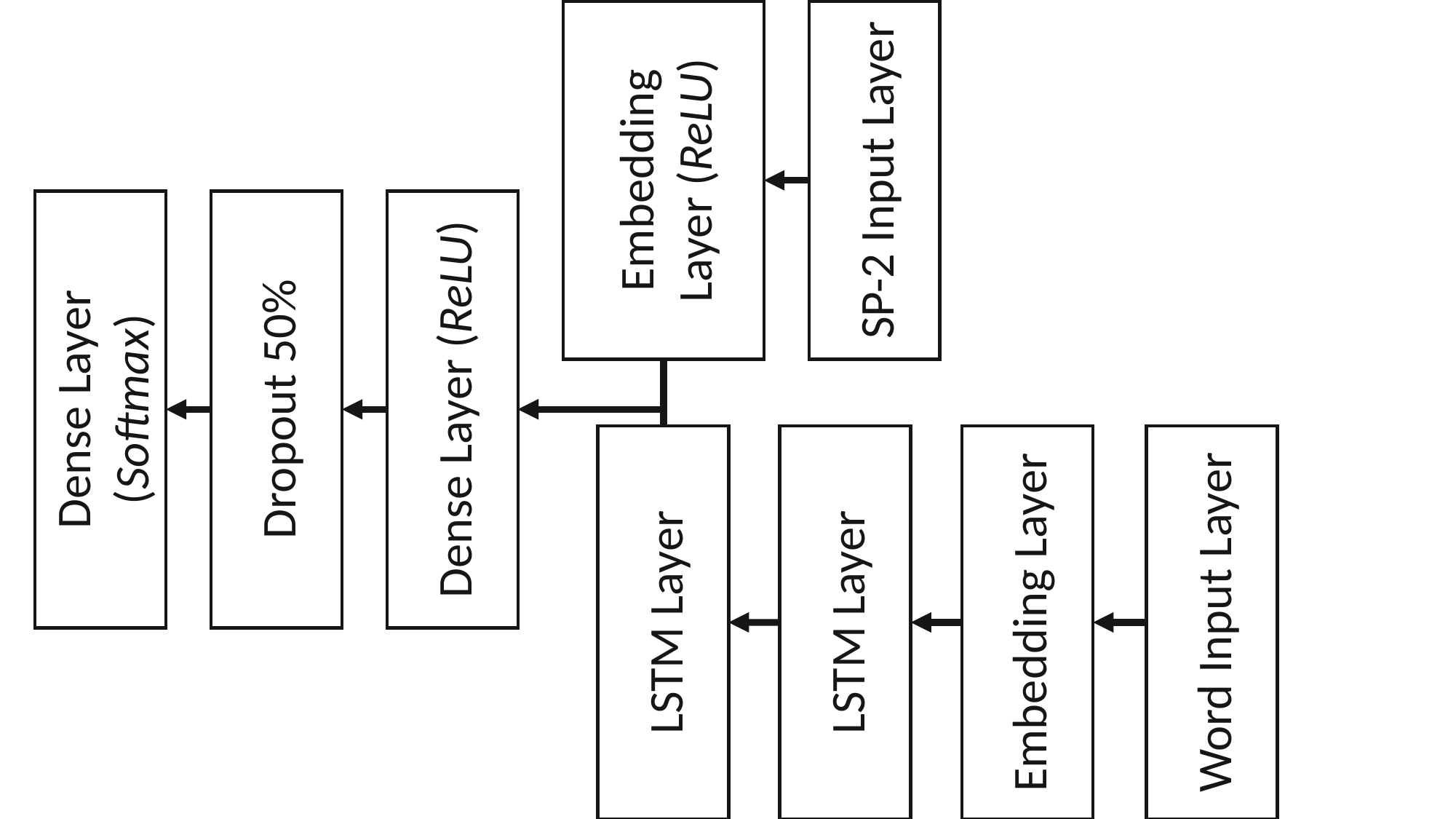

Embedding Layer (ReLU)
SP-2 Input Layer
Dense Layer (ReLU)
Dense Layer (Softmax)
Dropout 50%
Word Input Layer
LSTM Layer
LSTM Layer
Embedding Layer